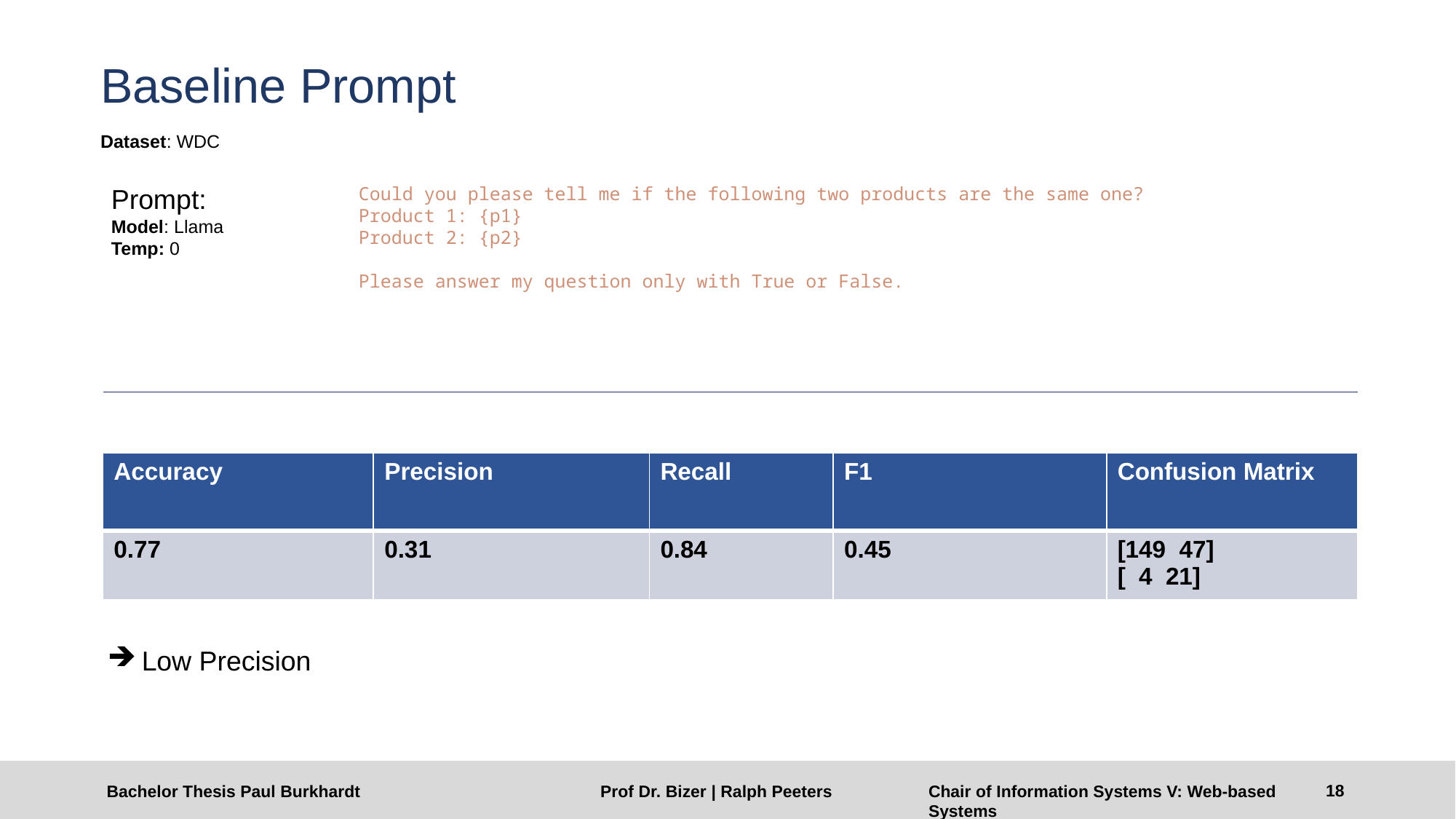

# Baseline Prompt
Dataset: WDC

Prompt:
Model: Llama
Temp: 0

Could you please tell me if the following two products are the same one?
Product 1: {p1}
Product 2: {p2}
Please answer my question only with True or False.

| Accuracy | Precision | Recall | F1 | Confusion Matrix |
| --- | --- | --- | --- | --- |
| 0.77 | 0.31 | 0.84 | 0.45 | [149 47] [ 4 21] |
Low Precision